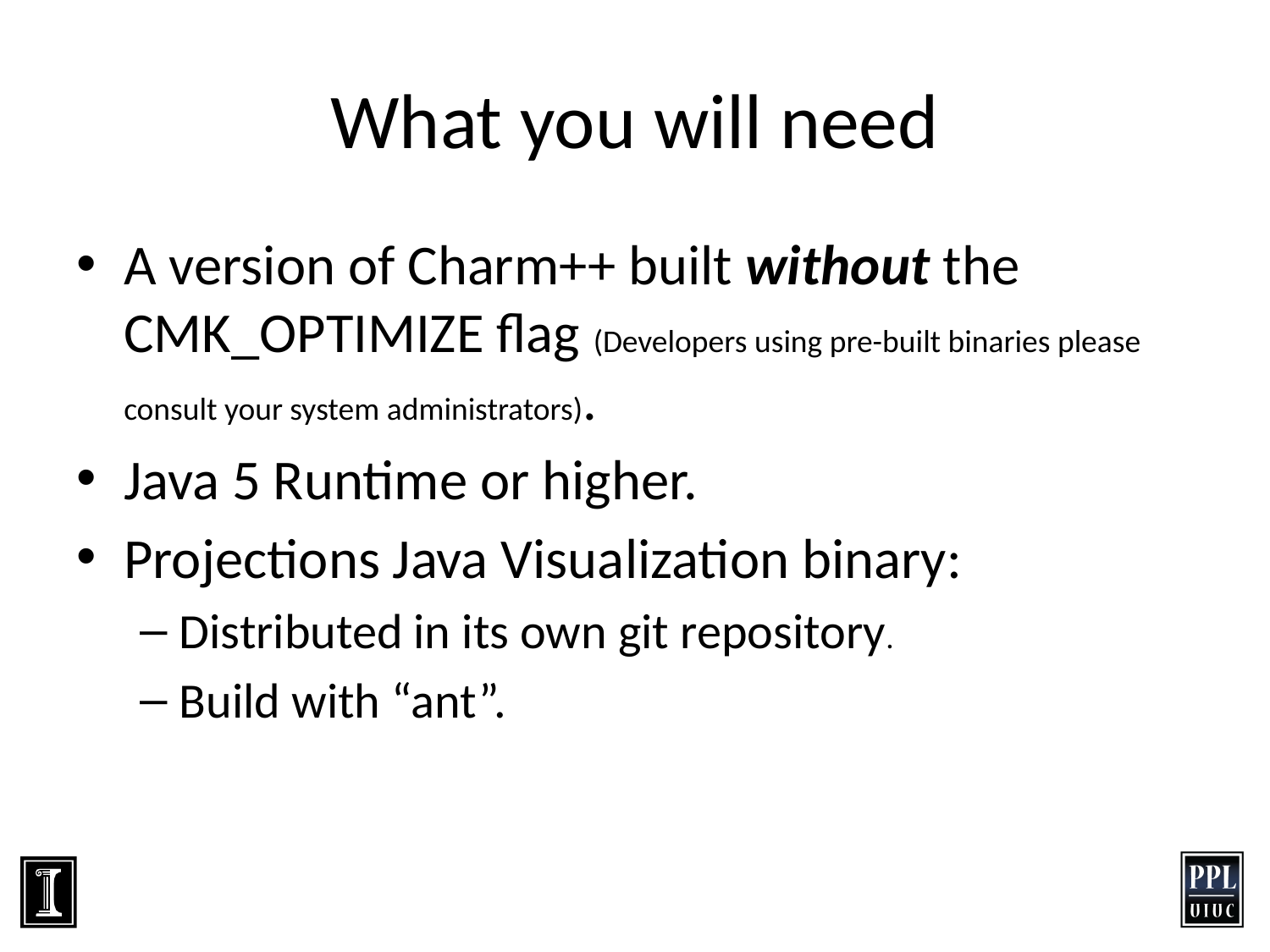

# What you will need
A version of Charm++ built without the CMK_OPTIMIZE flag (Developers using pre-built binaries please consult your system administrators).
Java 5 Runtime or higher.
Projections Java Visualization binary:
Distributed in its own git repository.
Build with “ant”.